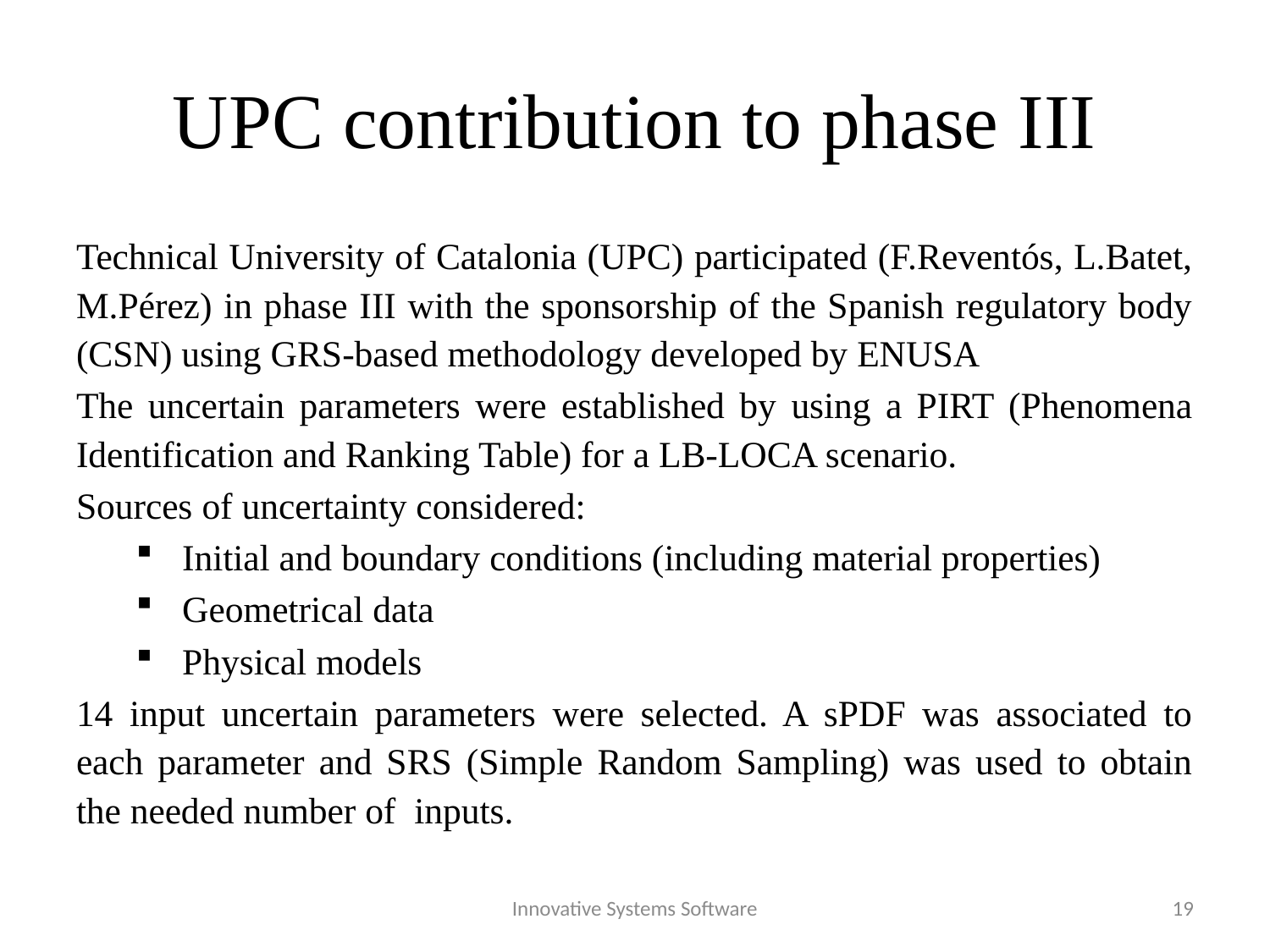

# UPC contribution to phase III
Technical University of Catalonia (UPC) participated (F.Reventós, L.Batet, M.Pérez) in phase III with the sponsorship of the Spanish regulatory body (CSN) using GRS-based methodology developed by ENUSA
The uncertain parameters were established by using a PIRT (Phenomena Identification and Ranking Table) for a LB-LOCA scenario.
Sources of uncertainty considered:
Initial and boundary conditions (including material properties)
Geometrical data
Physical models
14 input uncertain parameters were selected. A sPDF was associated to each parameter and SRS (Simple Random Sampling) was used to obtain the needed number of  inputs.

Innovative Systems Software
19